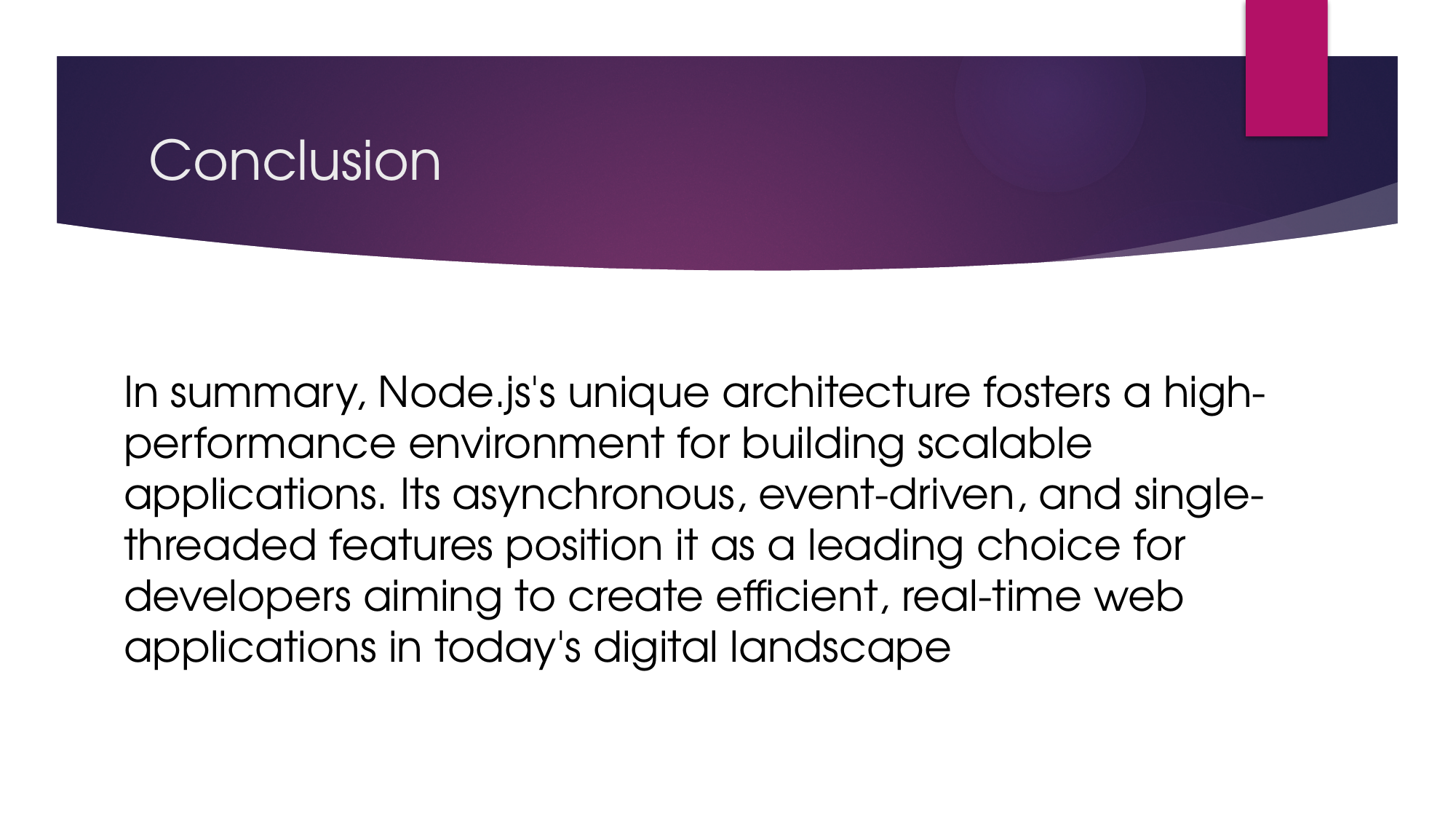

# Conclusion
In summary, Node.js's unique architecture fosters a high-performance environment for building scalable applications. Its asynchronous, event-driven, and single-threaded features position it as a leading choice for developers aiming to create efficient, real-time web applications in today's digital landscape